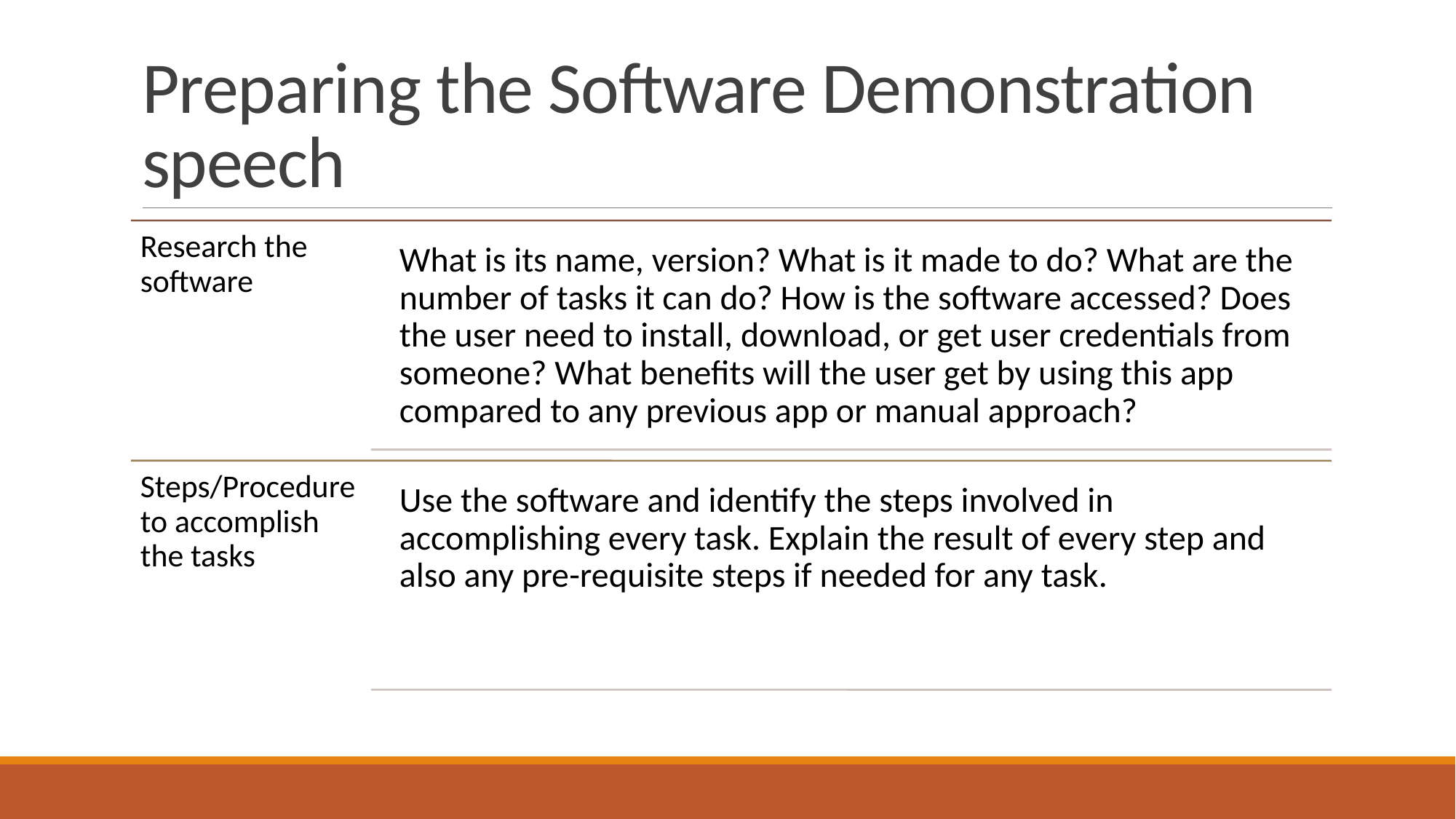

# Preparing the Software Demonstration speech
Research the software
What is its name, version? What is it made to do? What are the number of tasks it can do? How is the software accessed? Does the user need to install, download, or get user credentials from someone? What benefits will the user get by using this app compared to any previous app or manual approach?
Steps/Procedure to accomplish the tasks
Use the software and identify the steps involved in accomplishing every task. Explain the result of every step and also any pre-requisite steps if needed for any task.